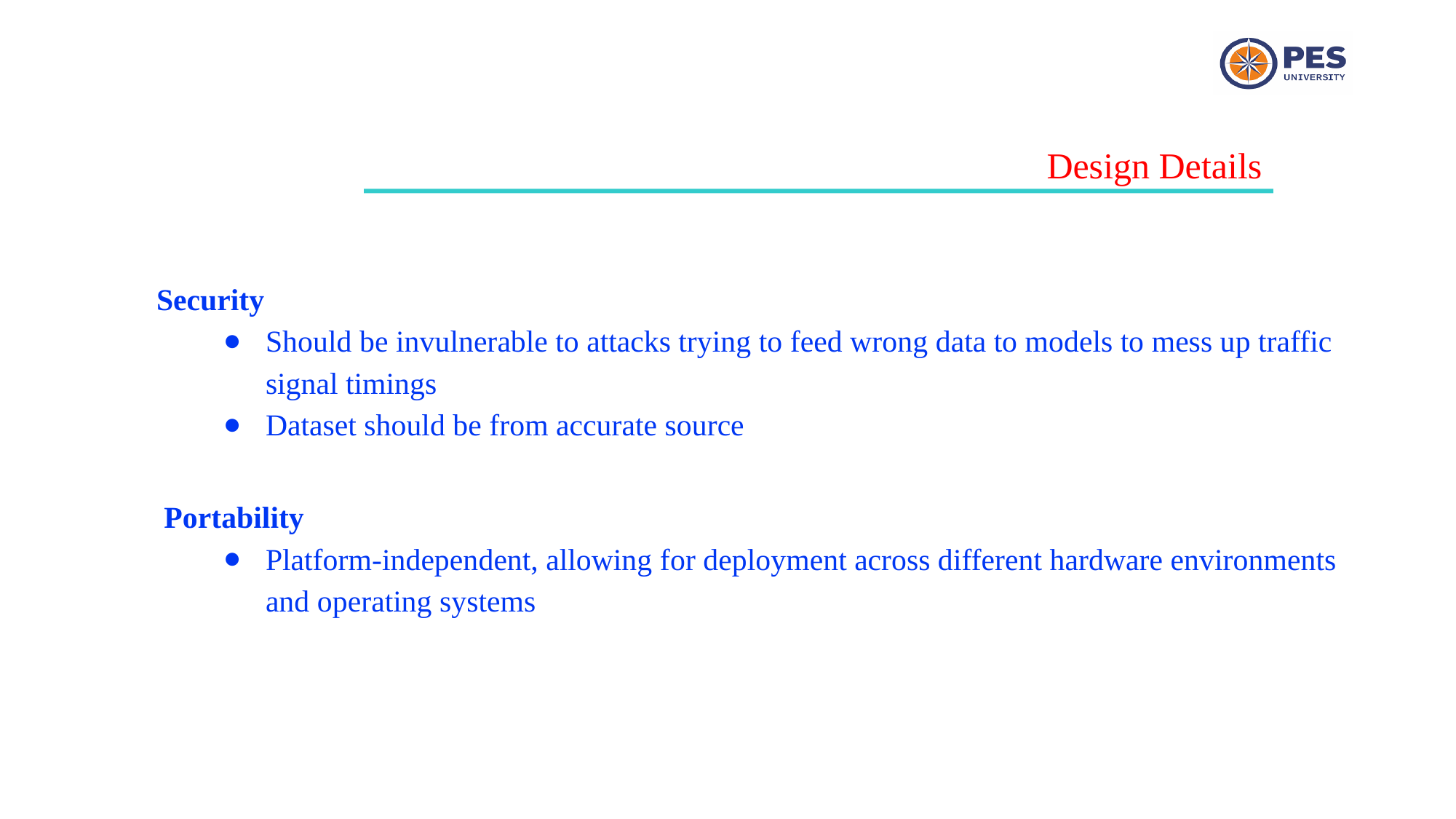

Design Details

Security
Should be invulnerable to attacks trying to feed wrong data to models to mess up traffic signal timings
Dataset should be from accurate source

 Portability
Platform-independent, allowing for deployment across different hardware environments and operating systems